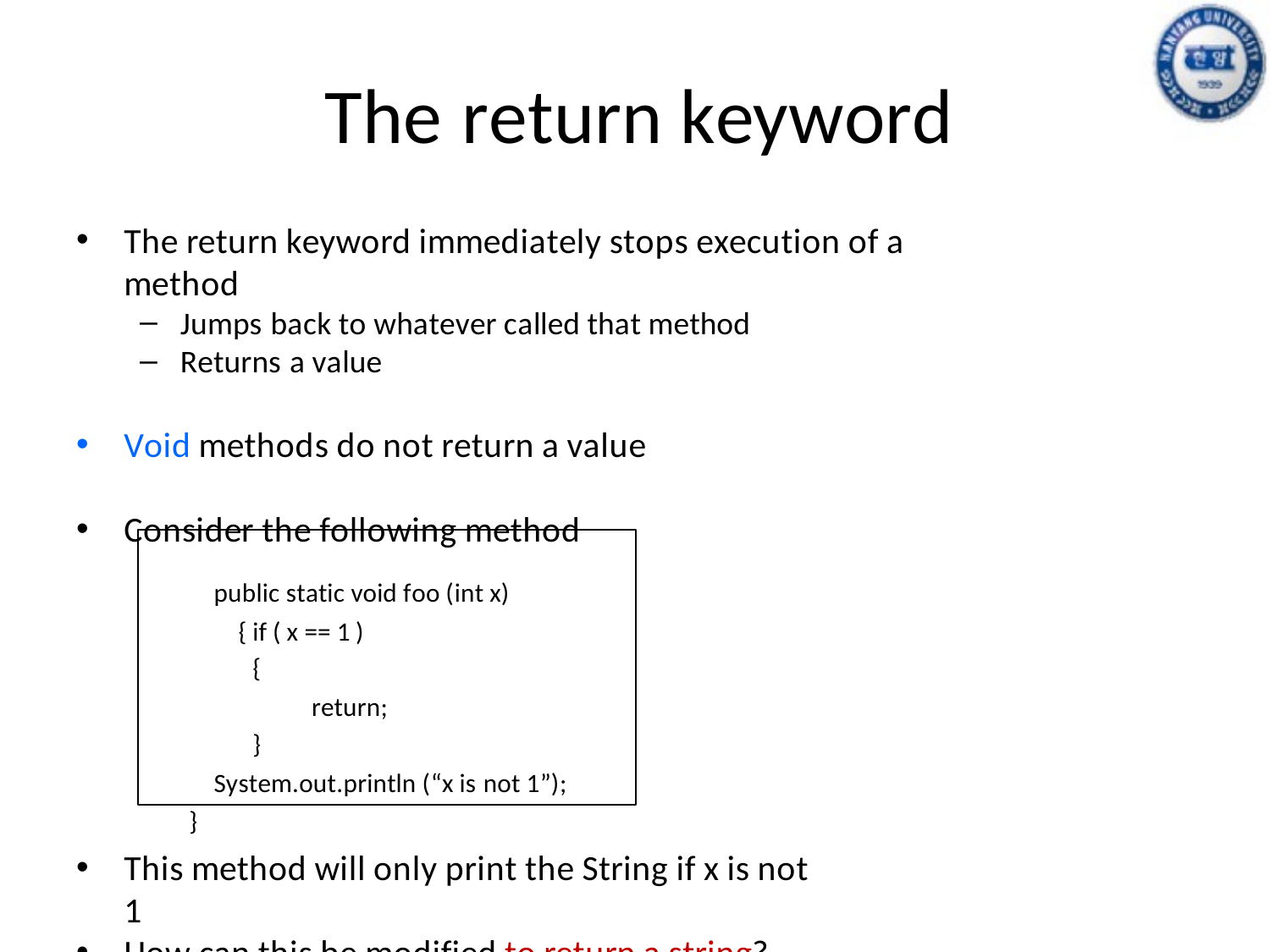

# The return keyword
The return keyword immediately stops execution of a method
Jumps back to whatever called that method
Returns a value

Void methods do not return a value

Consider the following method

public static void foo (int x) { if ( x == 1 )
{
return;
}
System.out.println (“x is not 1”);
}

This method will only print the String if x is not 1
How can this be modified to return a string?